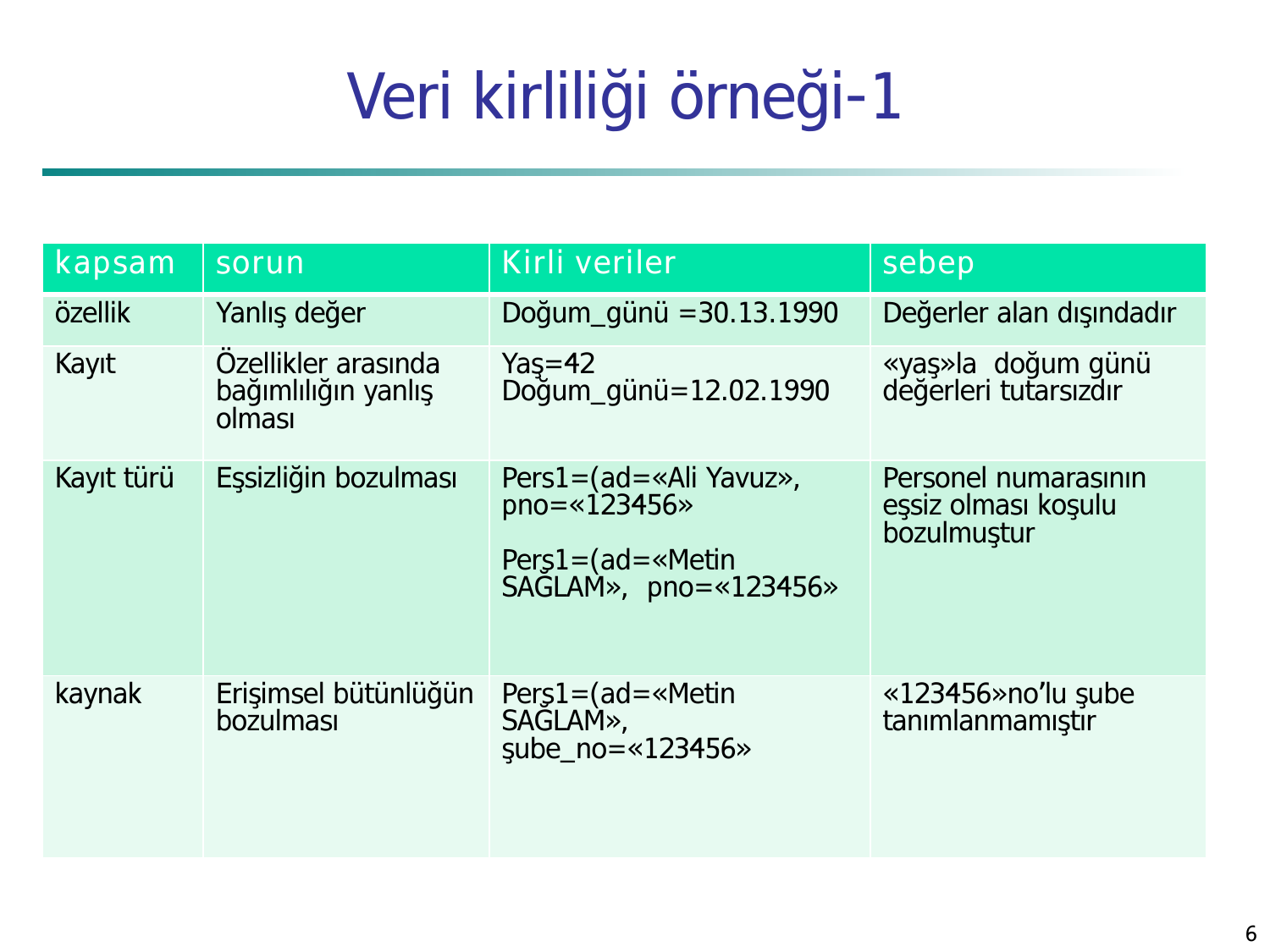

# Veri kirliliği örneği-1
| kapsam | sorun | Kirli veriler | sebep |
| --- | --- | --- | --- |
| özellik | Yanlış değer | Doğum\_günü =30.13.1990 | Değerler alan dışındadır |
| Kayıt | Özellikler arasında bağımlılığın yanlış olması | Yaş=42 Doğum\_günü=12.02.1990 | «yaş»la doğum günü değerleri tutarsızdır |
| Kayıt türü | Eşsizliğin bozulması | Pers1=(ad=«Ali Yavuz», pno=«123456» Pers1=(ad=«Metin SAĞLAM», pno=«123456» | Personel numarasının eşsiz olması koşulu bozulmuştur |
| kaynak | Erişimsel bütünlüğün bozulması | Pers1=(ad=«Metin SAĞLAM», şube\_no=«123456» | «123456»no’lu şube tanımlanmamıştır |
6